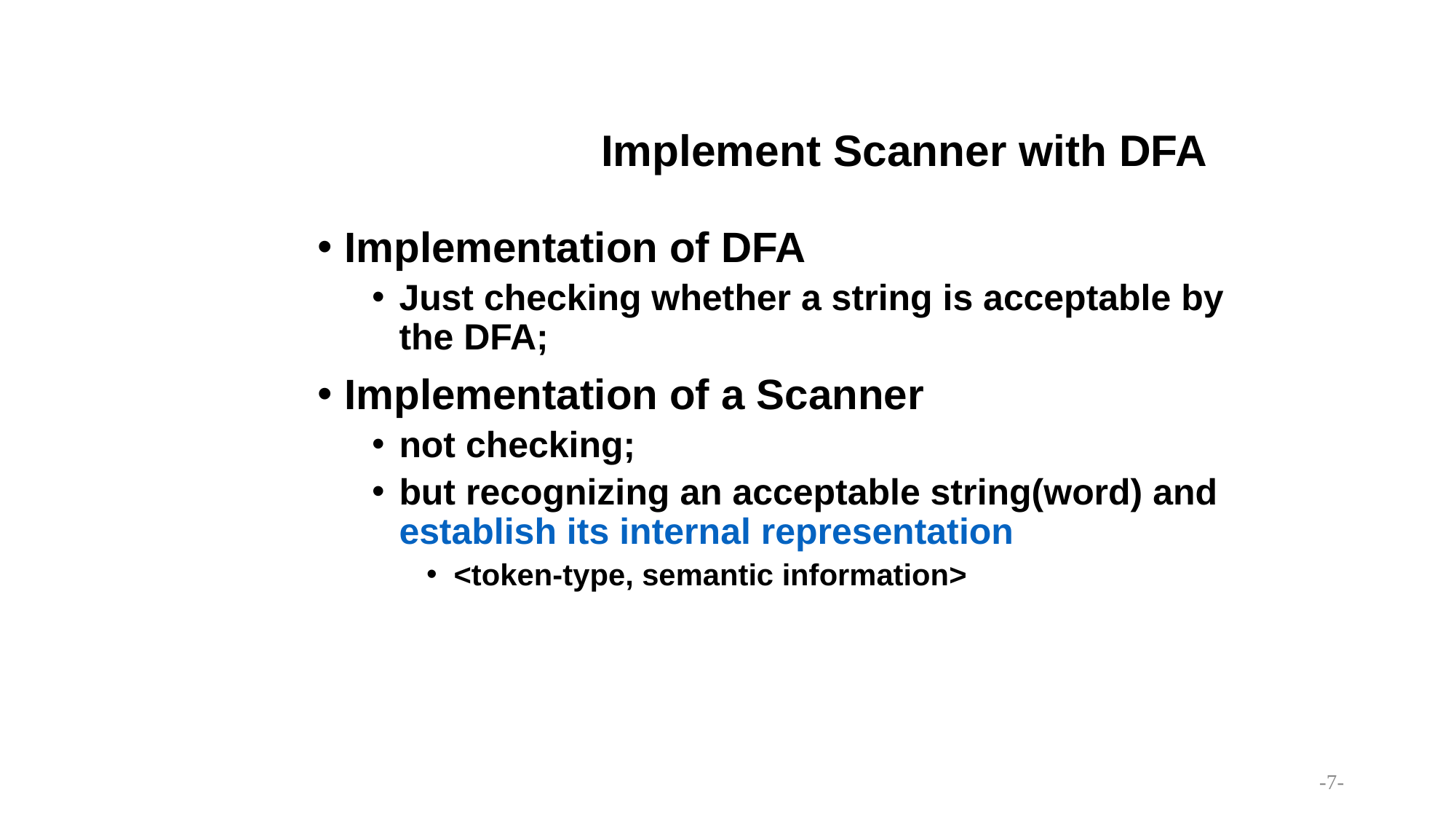

# Implement Scanner with DFA
Implementation of DFA
Just checking whether a string is acceptable by the DFA;
Implementation of a Scanner
not checking;
but recognizing an acceptable string(word) and establish its internal representation
<token-type, semantic information>
-7-